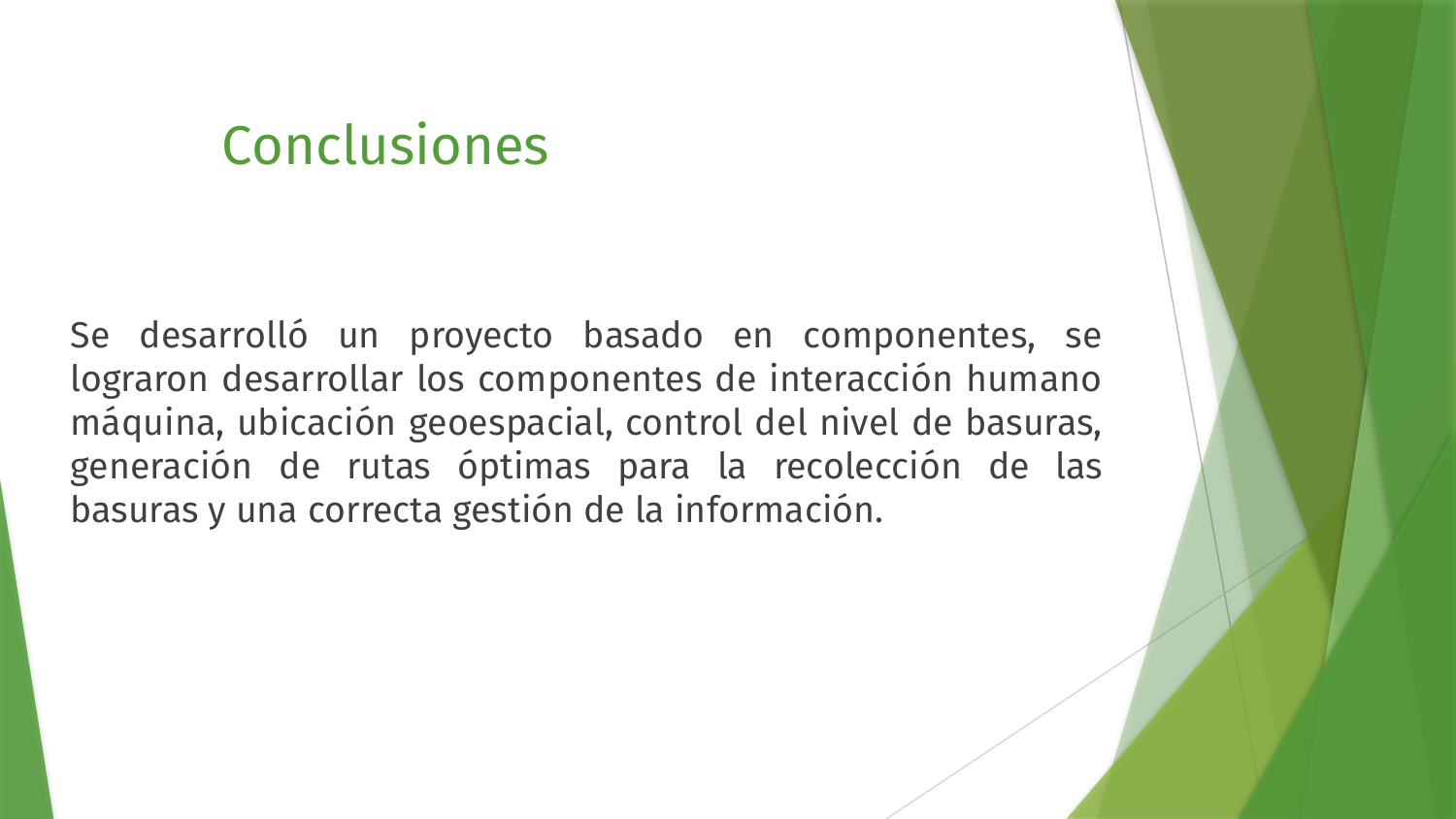

# Conclusiones

Se desarrolló un proyecto basado en componentes, se lograron desarrollar los componentes de interacción humano máquina, ubicación geoespacial, control del nivel de basuras, generación de rutas óptimas para la recolección de las basuras y una correcta gestión de la información.